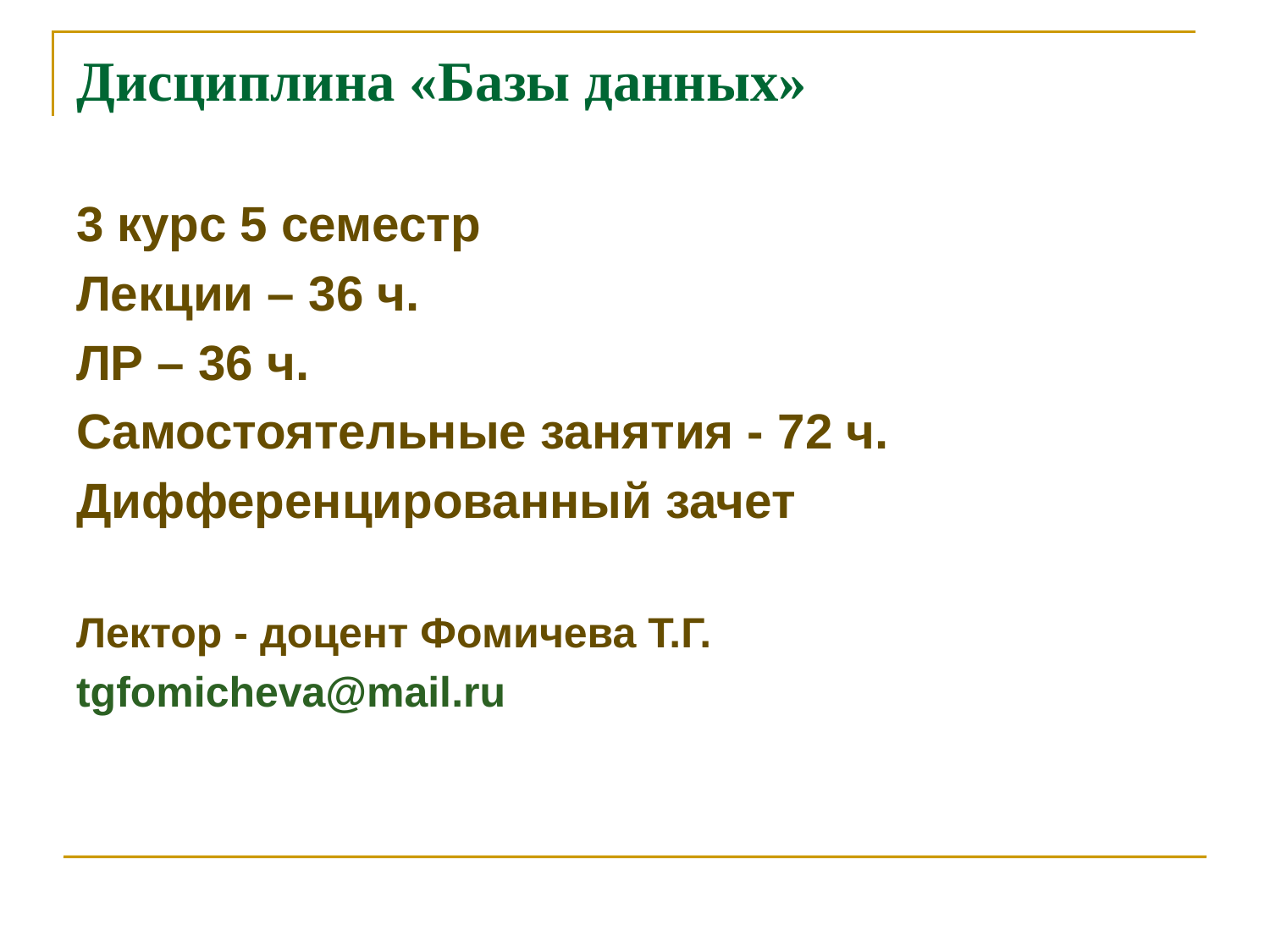

# Дисциплина «Базы данных»
3 курс 5 семестр
Лекции – 36 ч.
ЛР – 36 ч.
Самостоятельные занятия - 72 ч.
Дифференцированный зачет

Лектор - доцент Фомичева Т.Г.
tgfomicheva@mail.ru
1